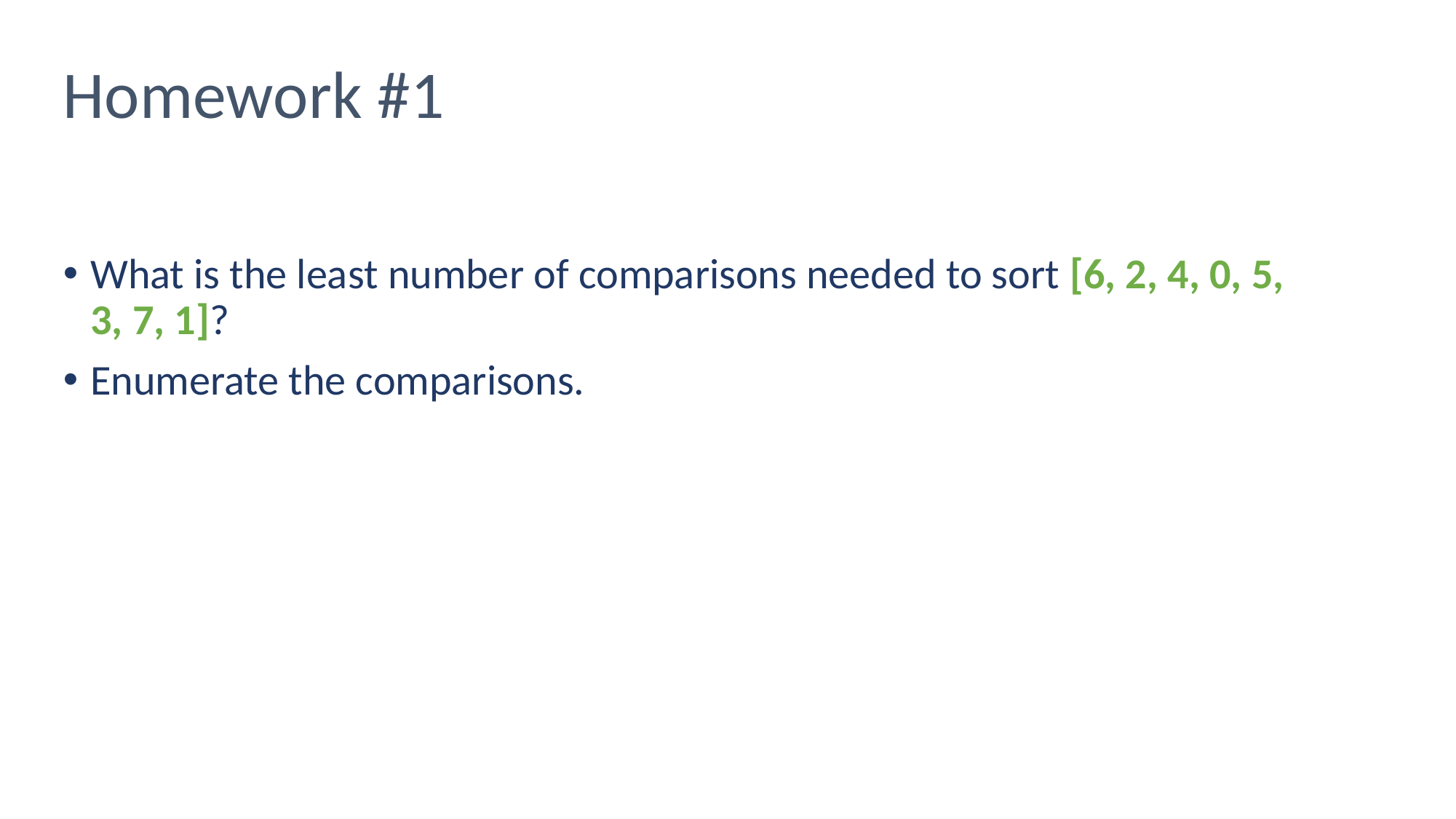

# Homework #1
What is the least number of comparisons needed to sort [6, 2, 4, 0, 5, 3, 7, 1]?
Enumerate the comparisons.